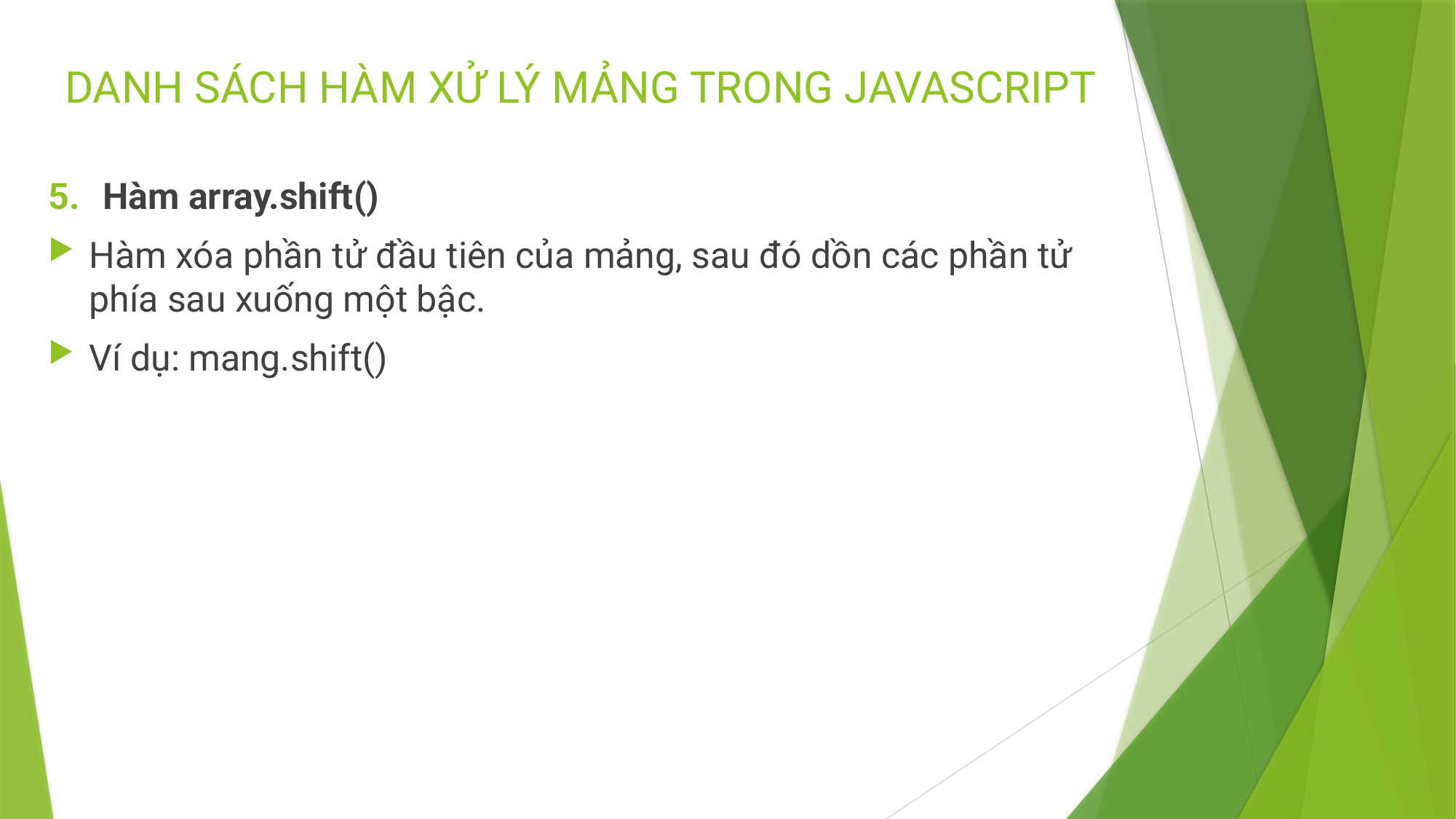

# DANH SÁCH HÀM XỬ LÝ MẢNG TRONG JAVASCRIPT
Hàm array.shift()
Hàm xóa phần tử đầu tiên của mảng, sau đó dồn các phần tử phía sau xuống một bậc.
Ví dụ: mang.shift()